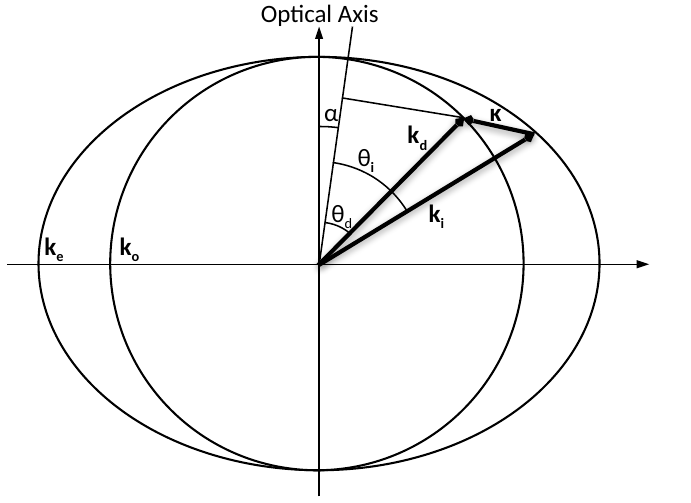

Optical Axis

κ
α
kd

θi

θd
ki

ke
ko